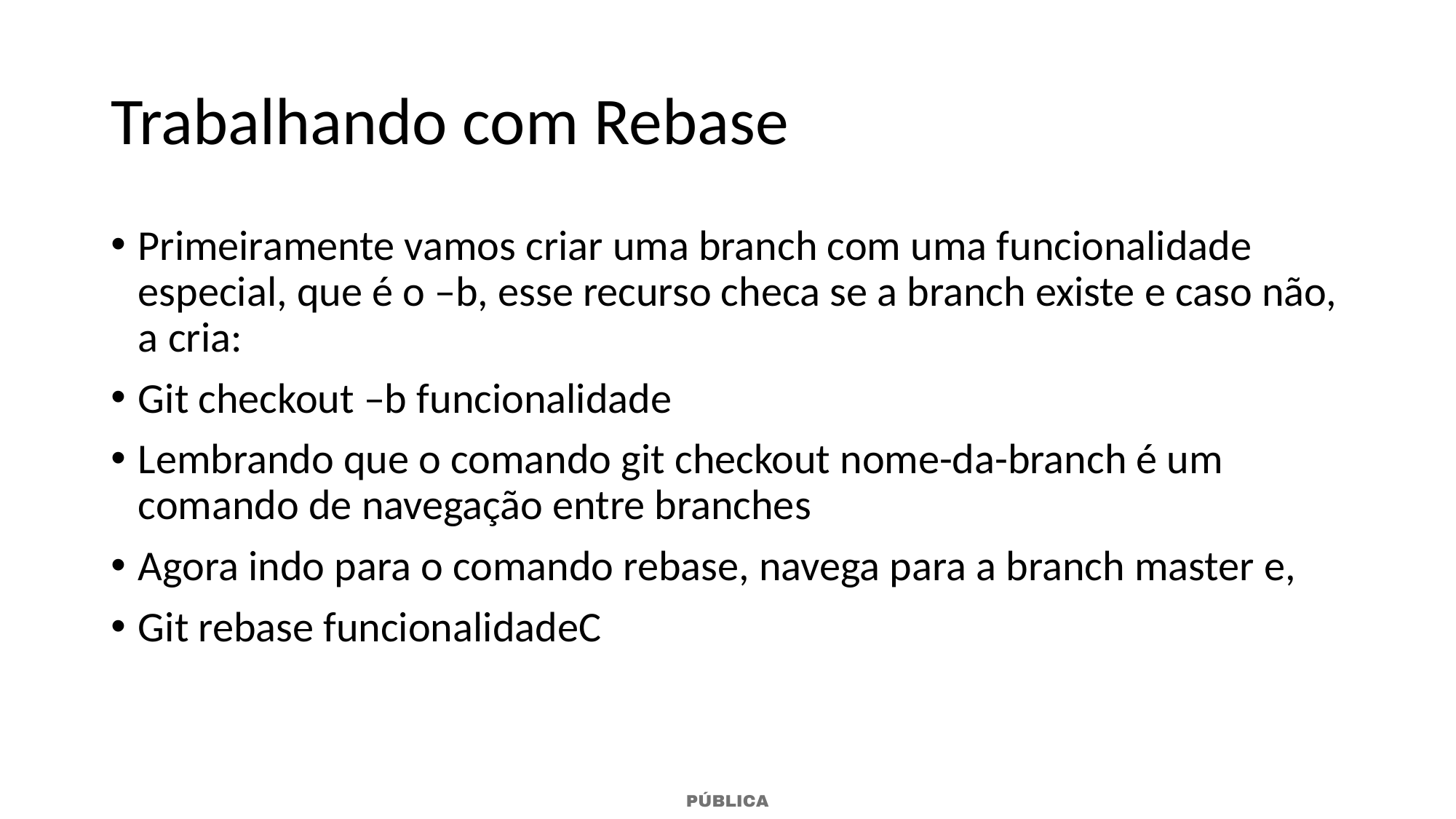

# Trabalhando com Rebase
Primeiramente vamos criar uma branch com uma funcionalidade especial, que é o –b, esse recurso checa se a branch existe e caso não, a cria:
Git checkout –b funcionalidade
Lembrando que o comando git checkout nome-da-branch é um comando de navegação entre branches
Agora indo para o comando rebase, navega para a branch master e,
Git rebase funcionalidadeC